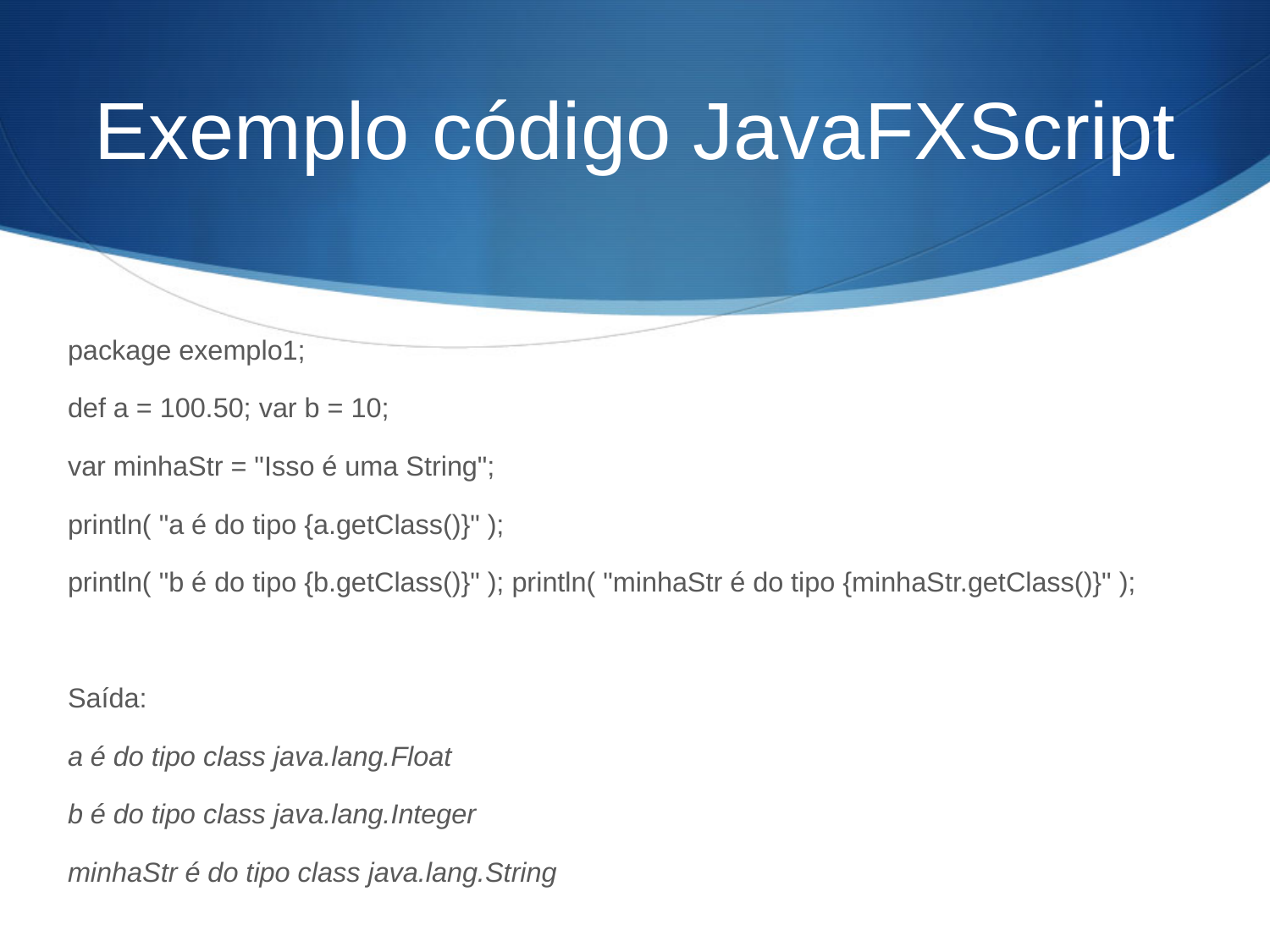

# Exemplo código JavaFXScript
package exemplo1;
def a = 100.50; var b = 10;
var minhaStr = "Isso é uma String";
println( "a é do tipo {a.getClass()}" );
println( "b é do tipo {b.getClass()}" ); println( "minhaStr é do tipo {minhaStr.getClass()}" );

Saída:
a é do tipo class java.lang.Float
b é do tipo class java.lang.Integer
minhaStr é do tipo class java.lang.String